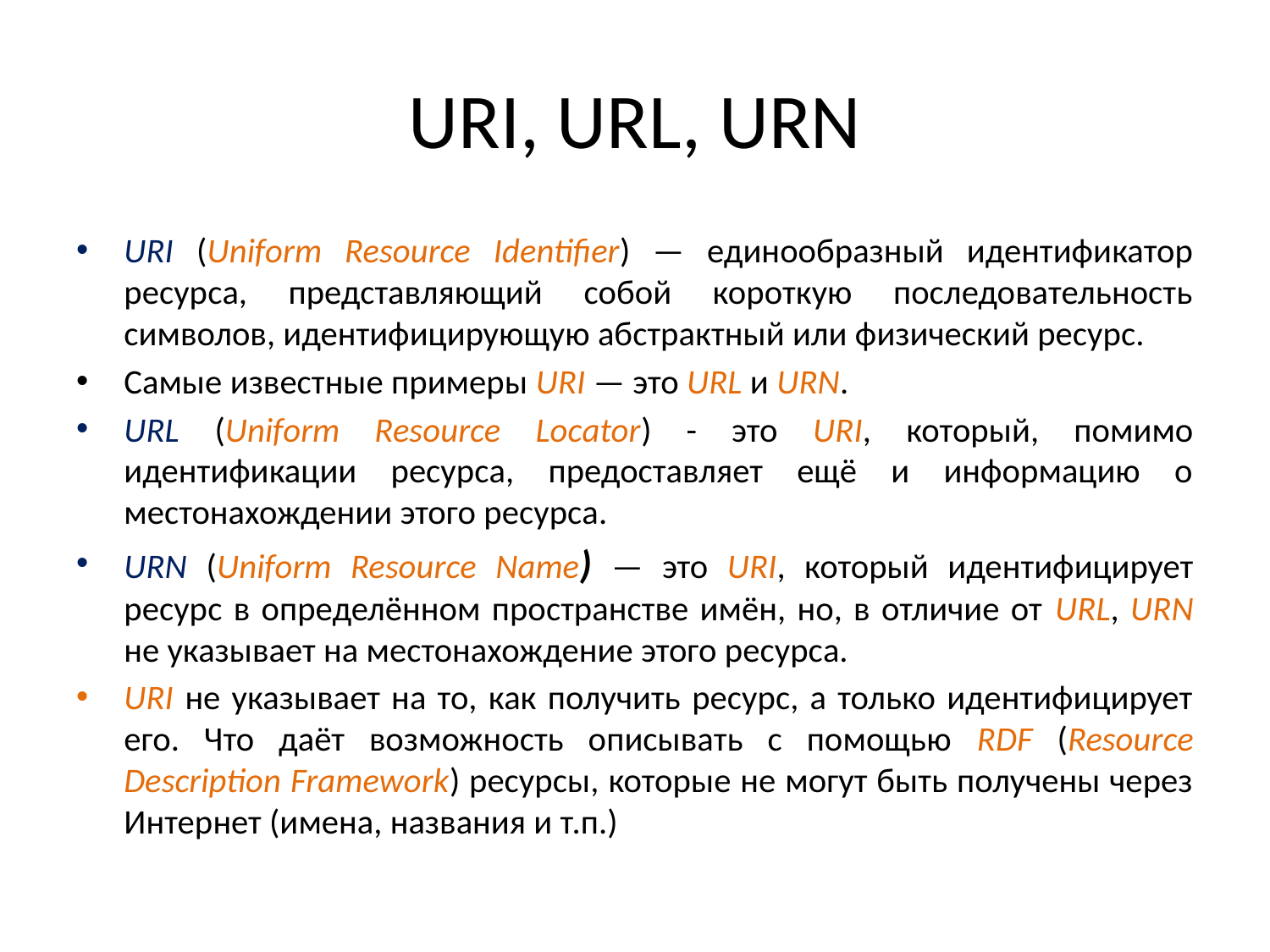

# URI, URL, URN
URI (Uniform Resource Identifier) — единообразный идентификатор ресурса, представляющий собой короткую последовательность символов, идентифицирующую абстрактный или физический ресурс.
Самые известные примеры URI — это URL и URN.
URL (Uniform Resource Locator) - это URI, который, помимо идентификации ресурса, предоставляет ещё и информацию о местонахождении этого ресурса.
URN (Uniform Resource Name) — это URI, который идентифицирует ресурс в определённом пространстве имён, но, в отличие от URL, URN не указывает на местонахождение этого ресурса.
URI не указывает на то, как получить ресурс, а только идентифицирует его. Что даёт возможность описывать с помощью RDF (Resource Description Framework) ресурсы, которые не могут быть получены через Интернет (имена, названия и т.п.)